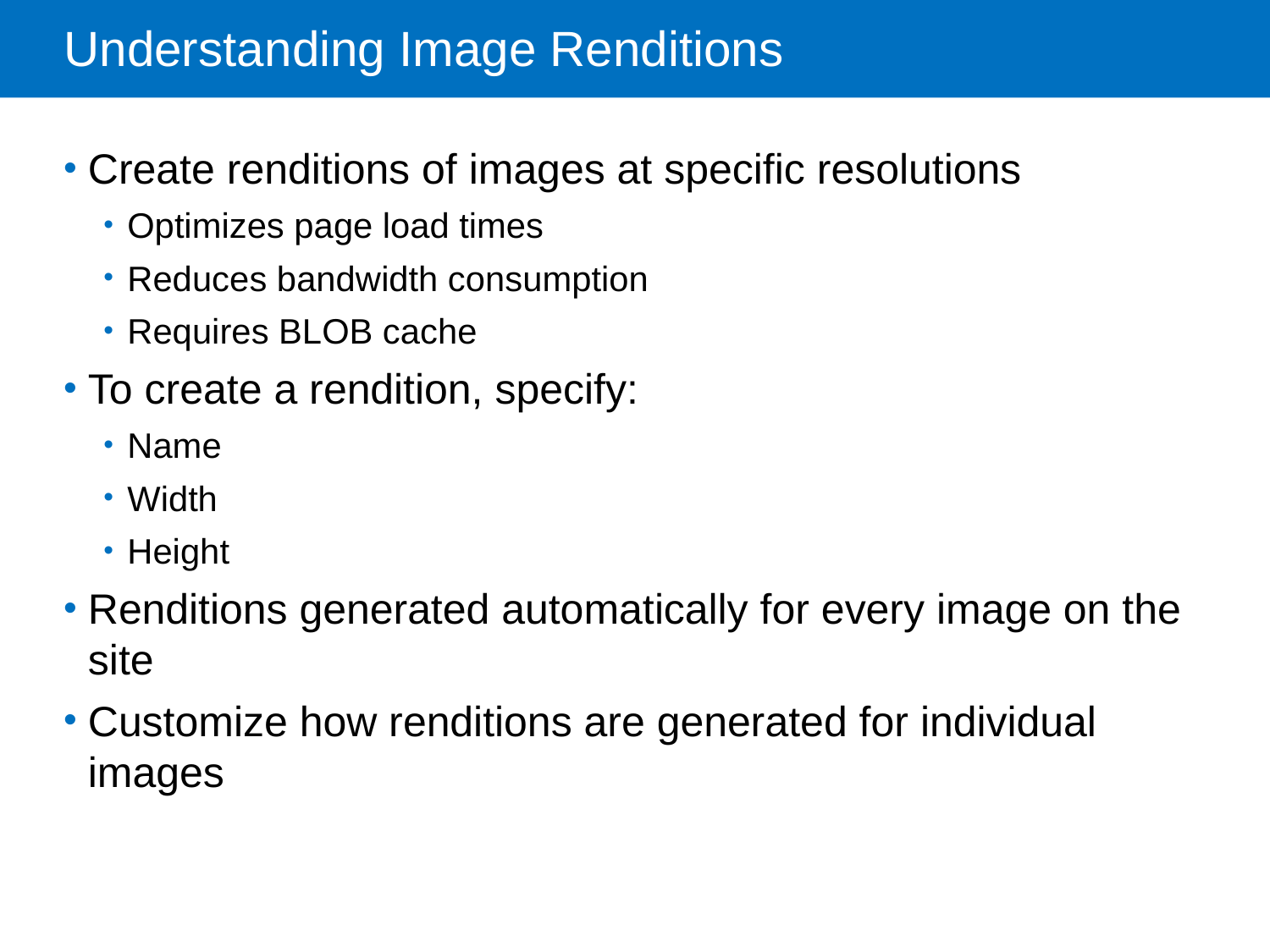

# Understanding Image Renditions
Create renditions of images at specific resolutions
Optimizes page load times
Reduces bandwidth consumption
Requires BLOB cache
To create a rendition, specify:
Name
Width
Height
Renditions generated automatically for every image on the site
Customize how renditions are generated for individual images